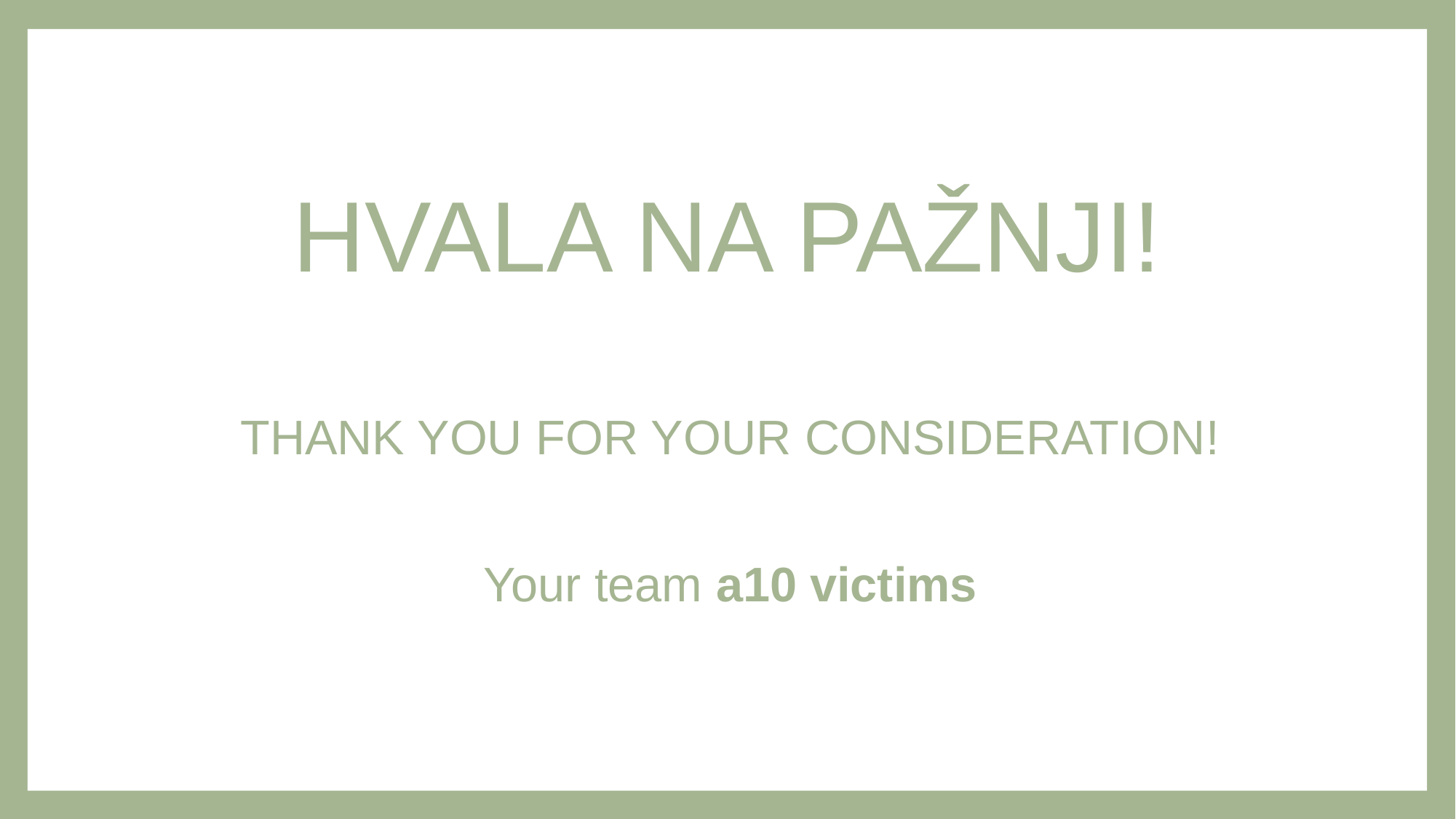

# HVALA NA PAŽNJI!

THANK YOU FOR YOUR CONSIDERATION!

Your team a10 victims